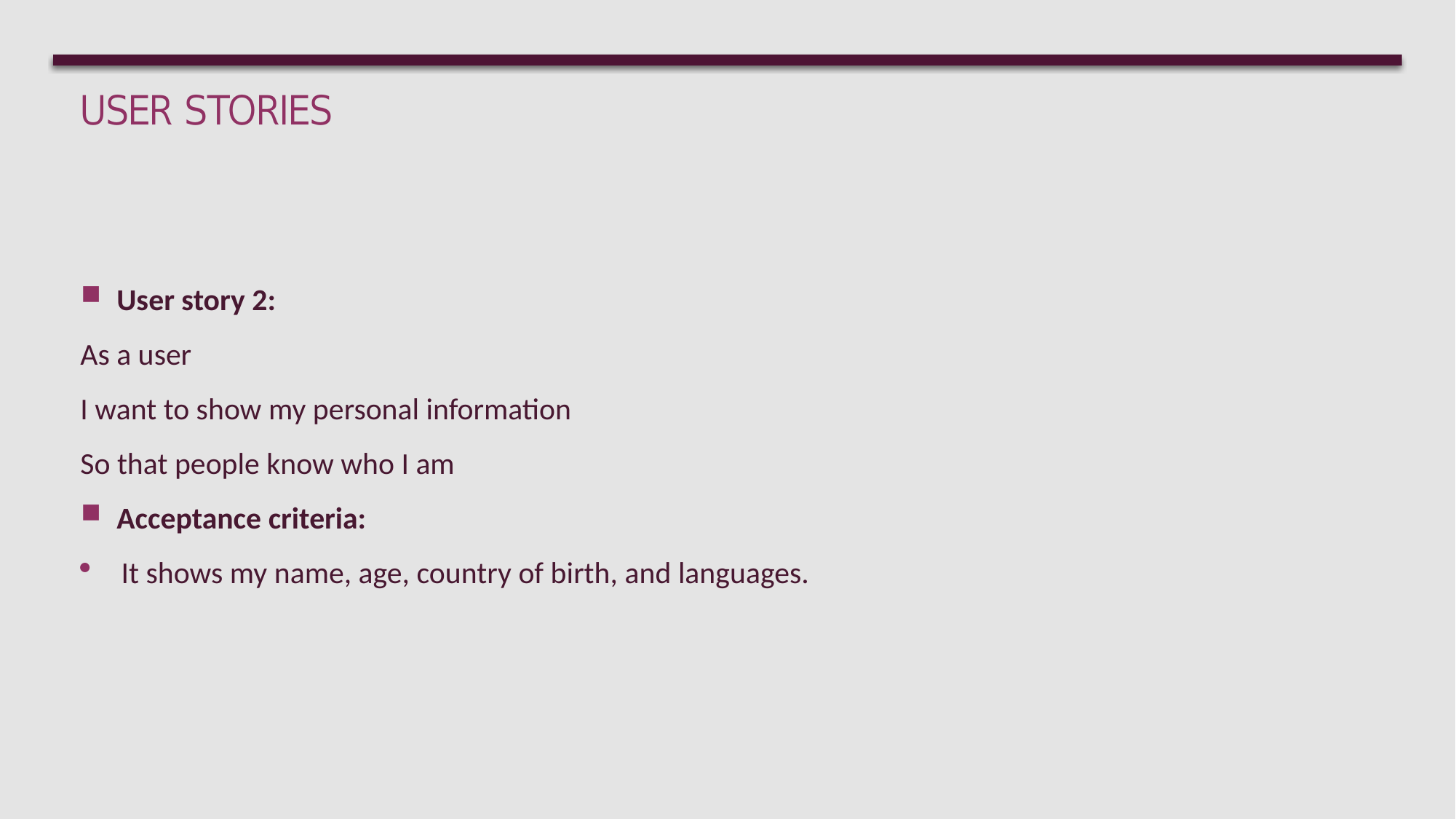

# User Stories
User story 2:
As a user
I want to show my personal information
So that people know who I am
Acceptance criteria:
It shows my name, age, country of birth, and languages.